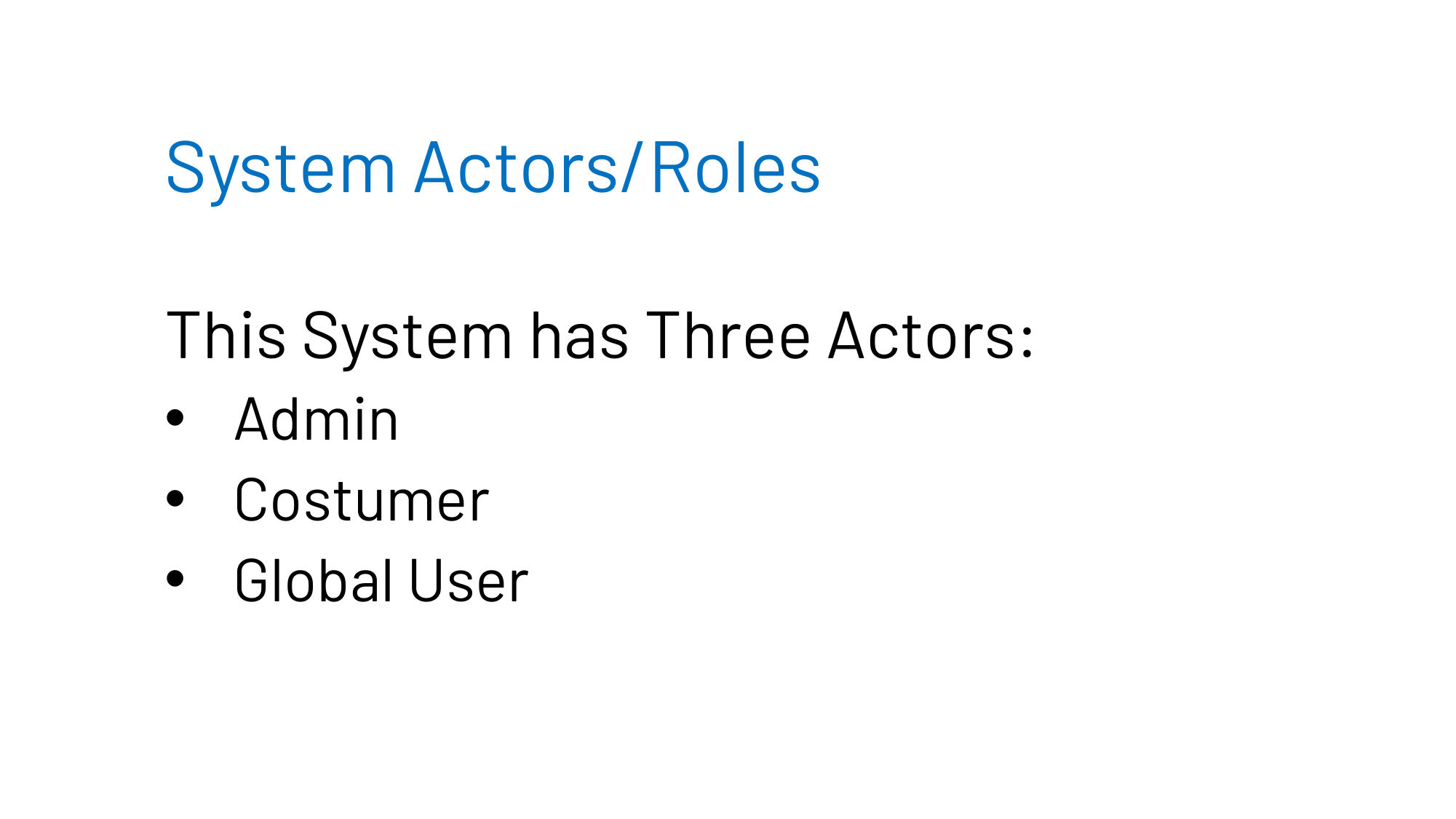

# System Actors/Roles
This System has Three Actors:
Admin
Costumer
Global User